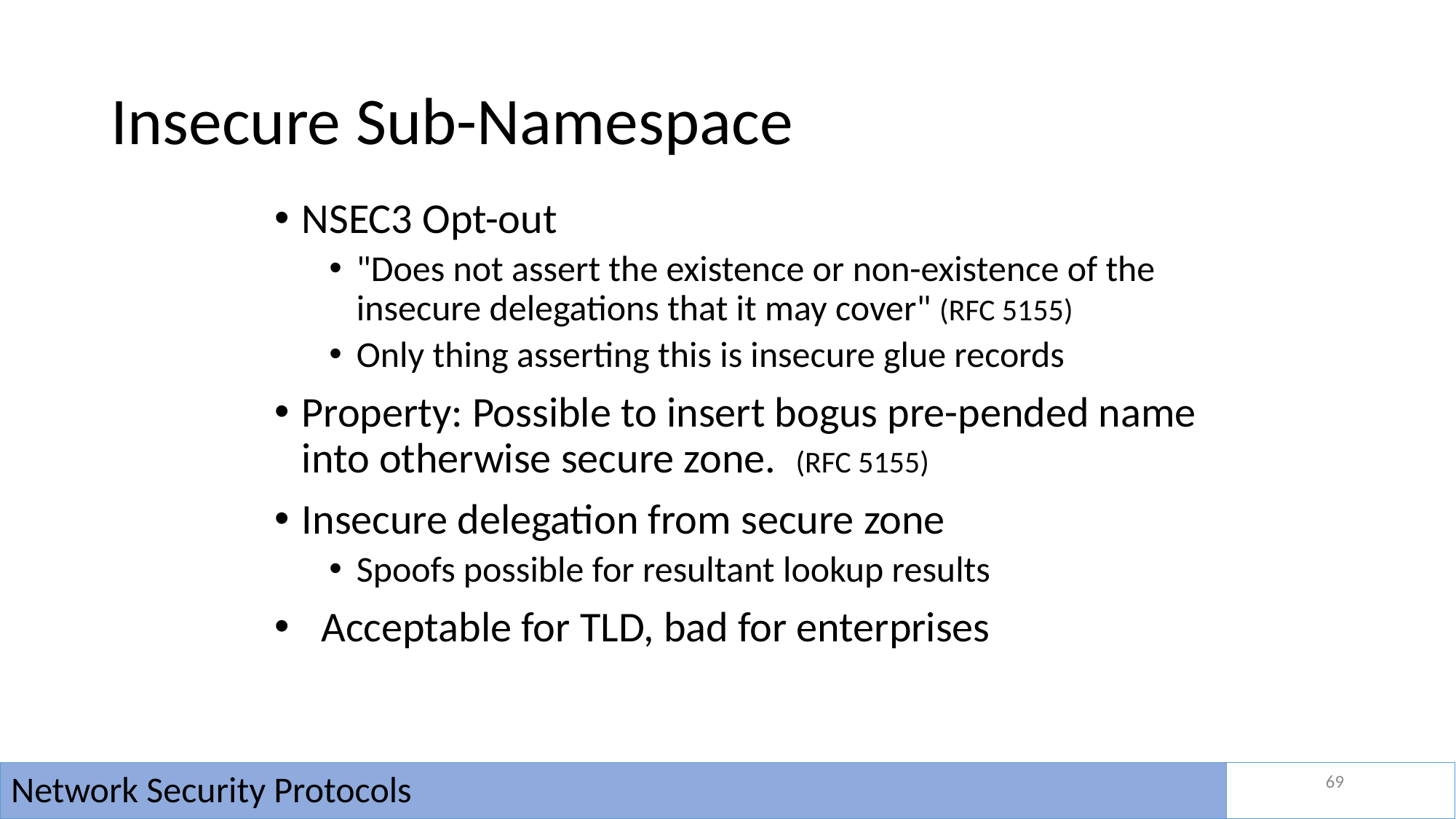

# Insecure Sub-Namespace
NSEC3 Opt-out
"Does not assert the existence or non-existence of the insecure delegations that it may cover" (RFC 5155)
Only thing asserting this is insecure glue records
Property: Possible to insert bogus pre-pended name into otherwise secure zone.  (RFC 5155)
Insecure delegation from secure zone
Spoofs possible for resultant lookup results
  Acceptable for TLD, bad for enterprises
69
Network Security Protocols